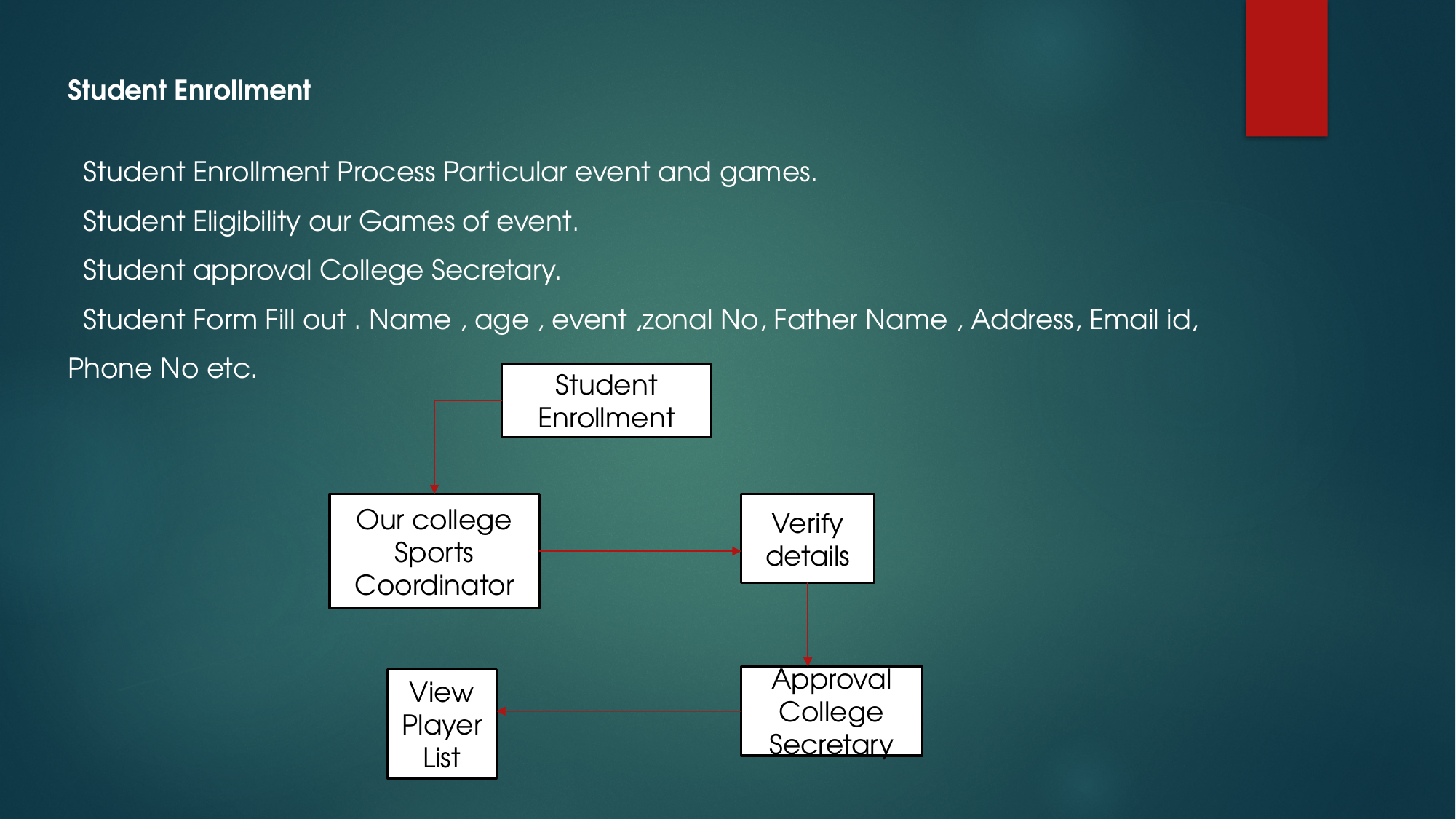

Student Enrollment

  Student Enrollment Process Particular event and games.
  Student Eligibility our Games of event.
  Student approval College Secretary.
  Student Form Fill out . Name , age , event ,zonal No, Father Name , Address, Email id, Phone No etc.

Student Enrollment
Our college Sports Coordinator
Verify details
Approval College Secretary
View Player List